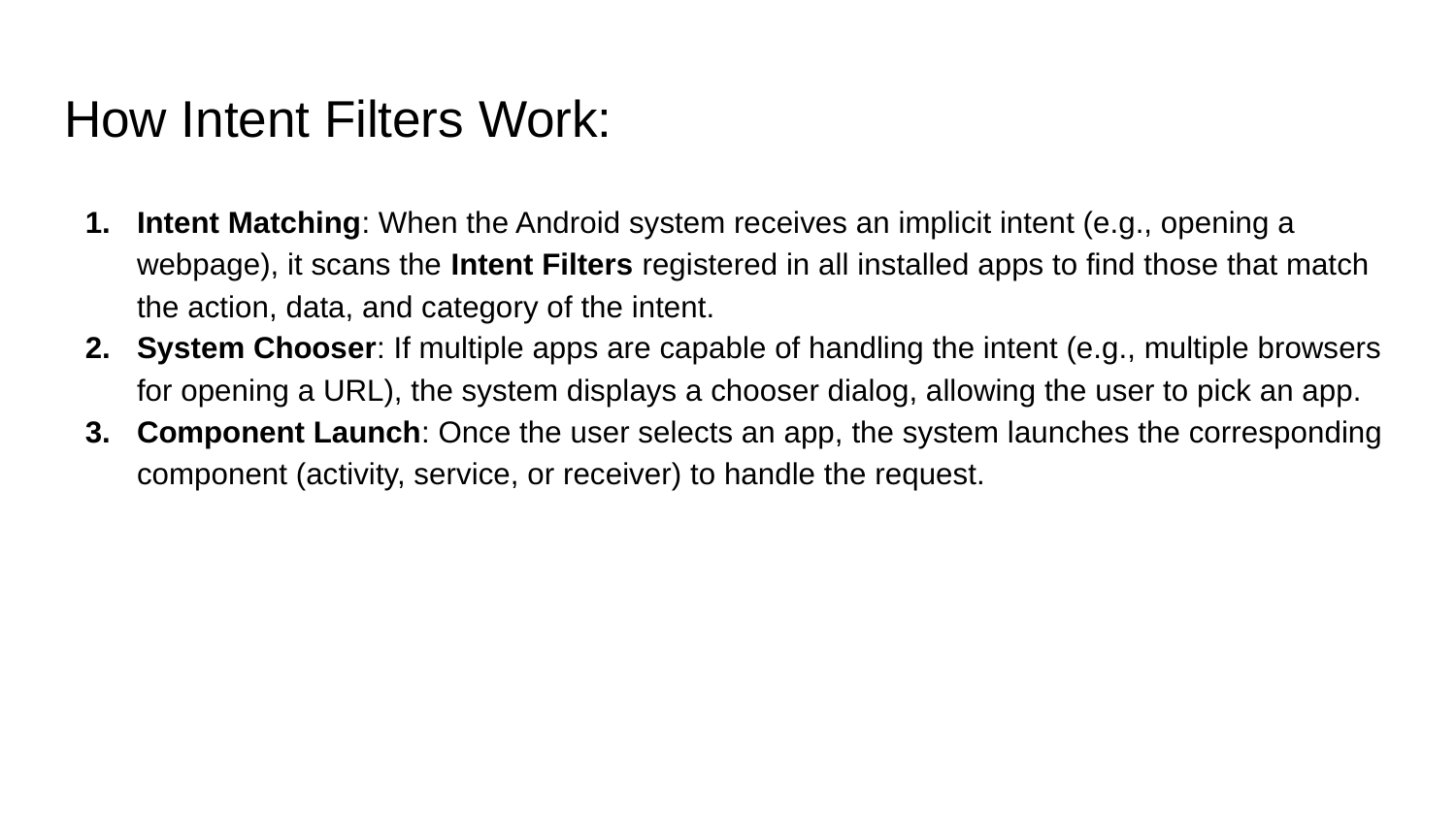

# How Intent Filters Work:
Intent Matching: When the Android system receives an implicit intent (e.g., opening a webpage), it scans the Intent Filters registered in all installed apps to find those that match the action, data, and category of the intent.
System Chooser: If multiple apps are capable of handling the intent (e.g., multiple browsers for opening a URL), the system displays a chooser dialog, allowing the user to pick an app.
Component Launch: Once the user selects an app, the system launches the corresponding component (activity, service, or receiver) to handle the request.